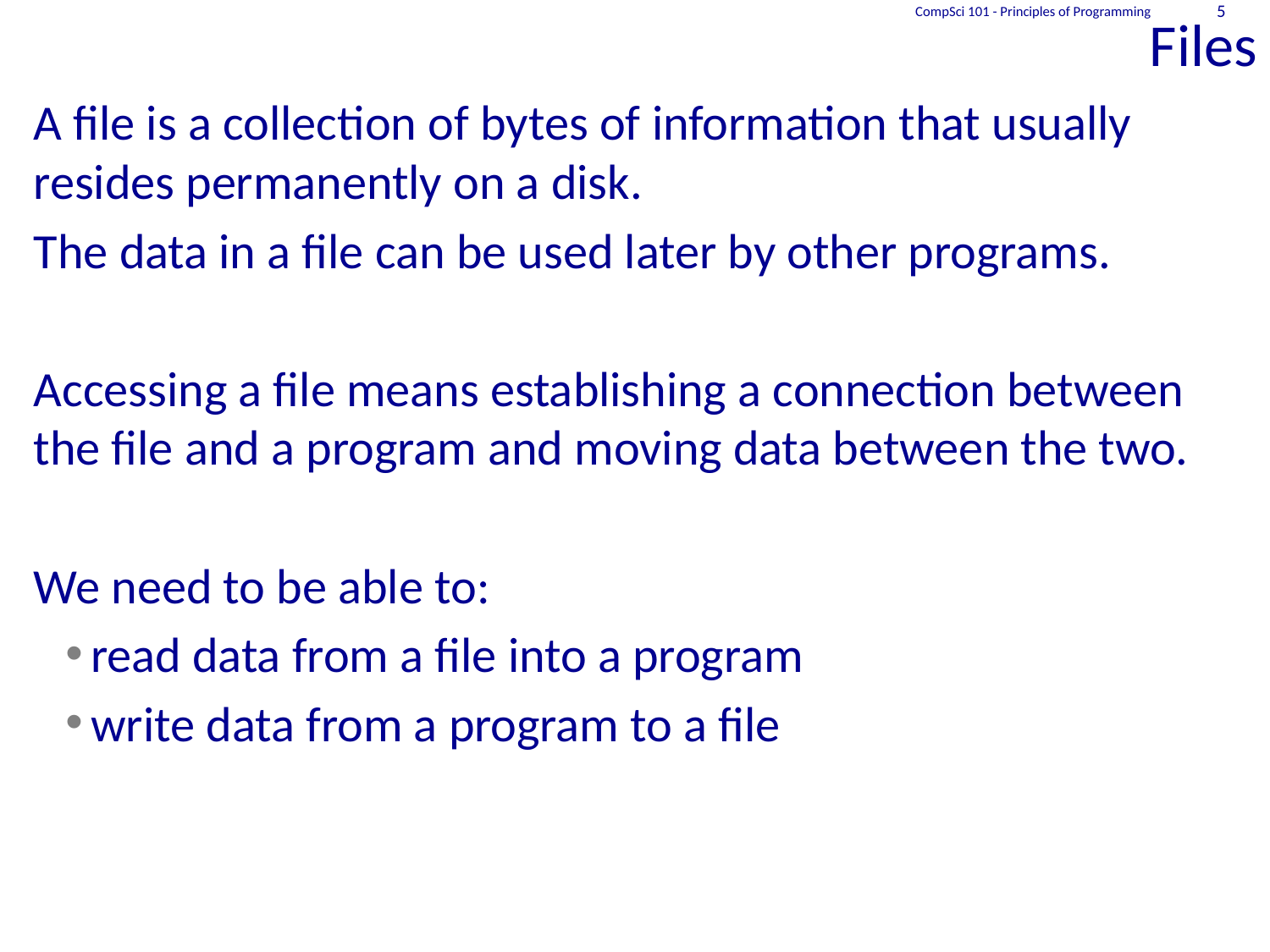

# Files
CompSci 101 - Principles of Programming
5
A file is a collection of bytes of information that usually resides permanently on a disk.
The data in a file can be used later by other programs.

Accessing a file means establishing a connection between the file and a program and moving data between the two.

We need to be able to:
read data from a file into a program
write data from a program to a file